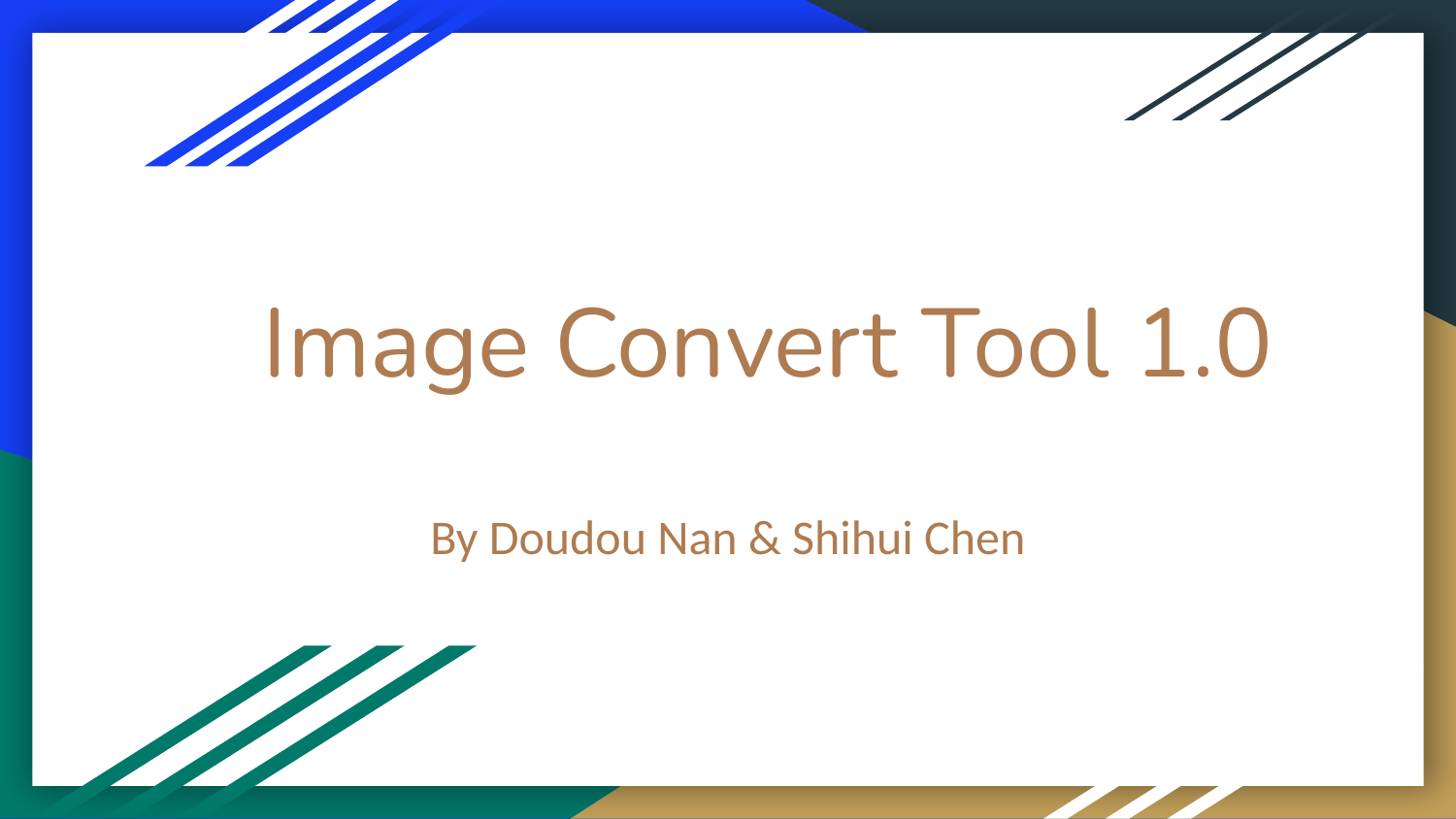

# Image Convert Tool 1.0
By Doudou Nan & Shihui Chen